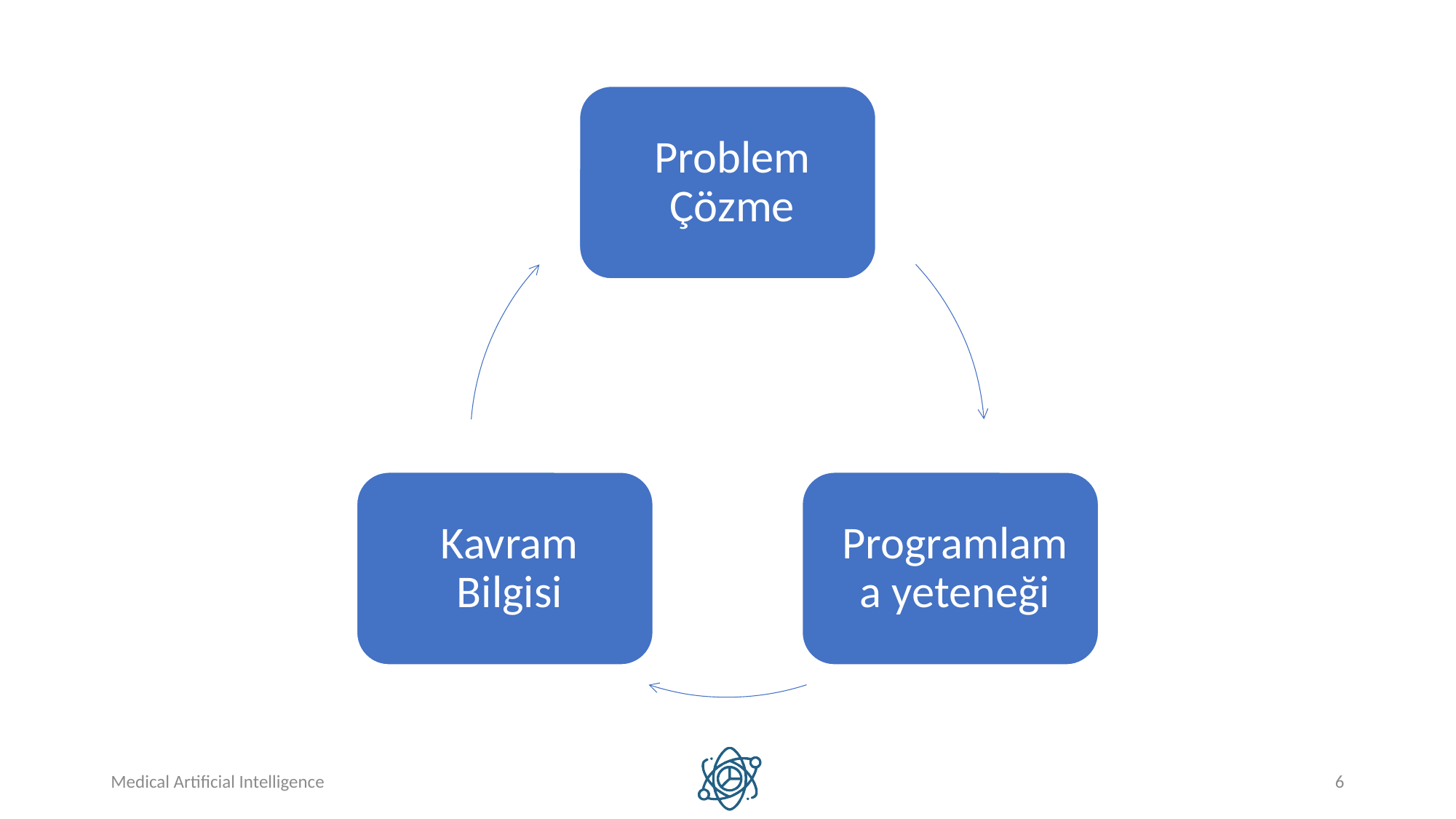

Problem Çözme
Programlama yeteneği
Kavram Bilgisi
Medical Artificial Intelligence
6